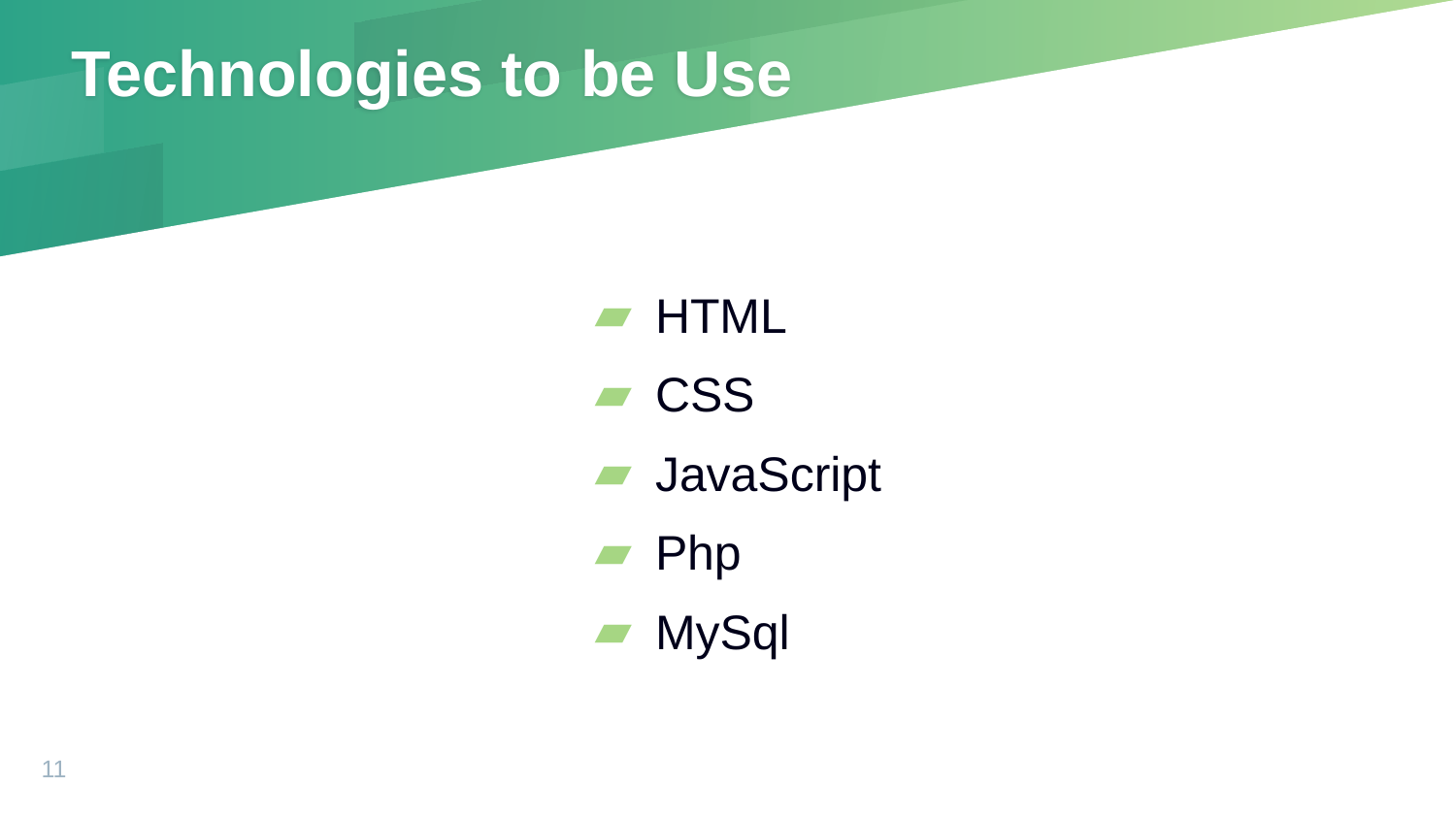

Technologies to be Use
HTML
CSS
JavaScript
Php
MySql

11